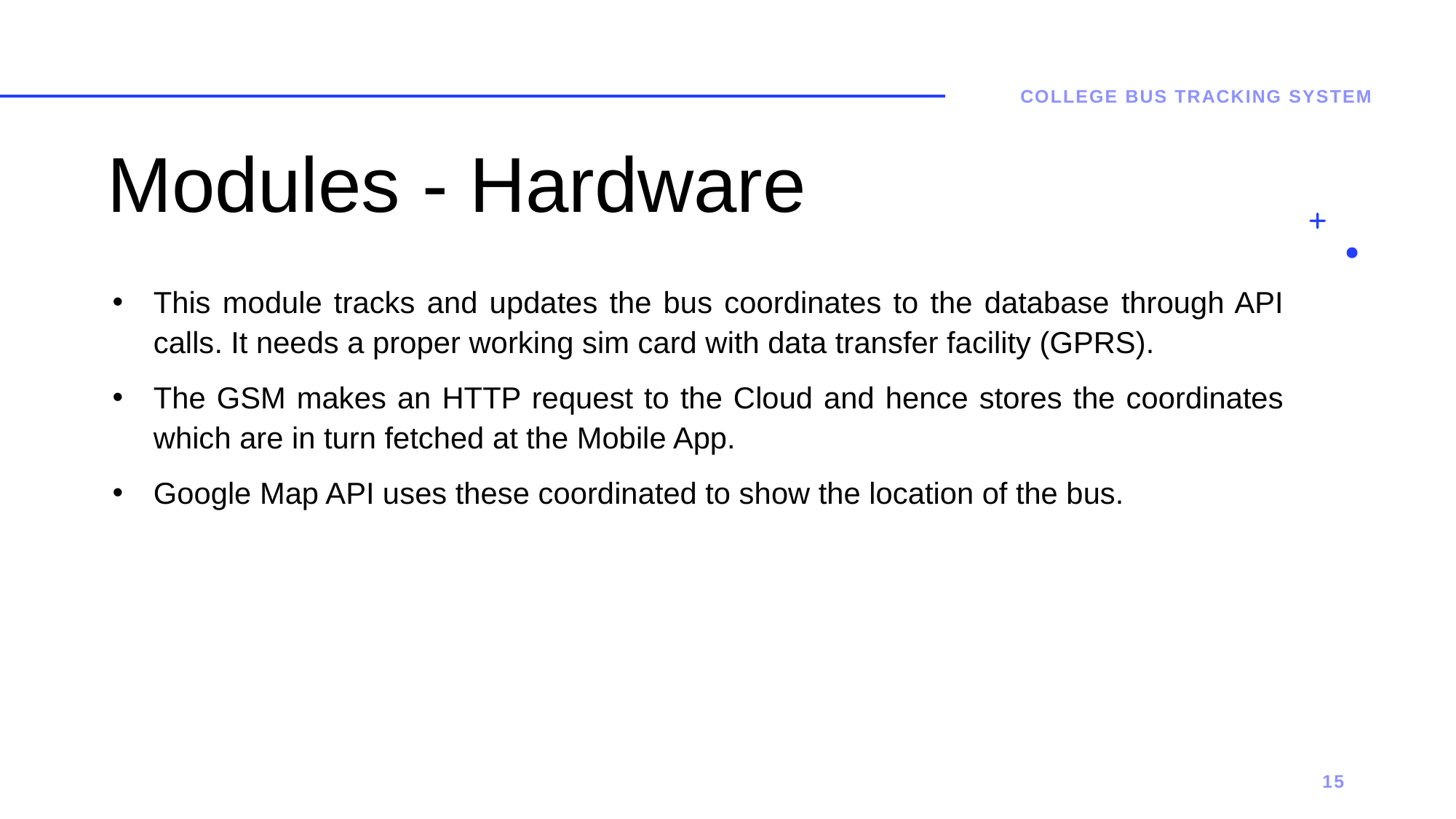

COLLEGE BUS TRACKING SYSTEM

# Modules - Hardware
This module tracks and updates the bus coordinates to the database through API calls. It needs a proper working sim card with data transfer facility (GPRS).
The GSM makes an HTTP request to the Cloud and hence stores the coordinates which are in turn fetched at the Mobile App.
Google Map API uses these coordinated to show the location of the bus.
15